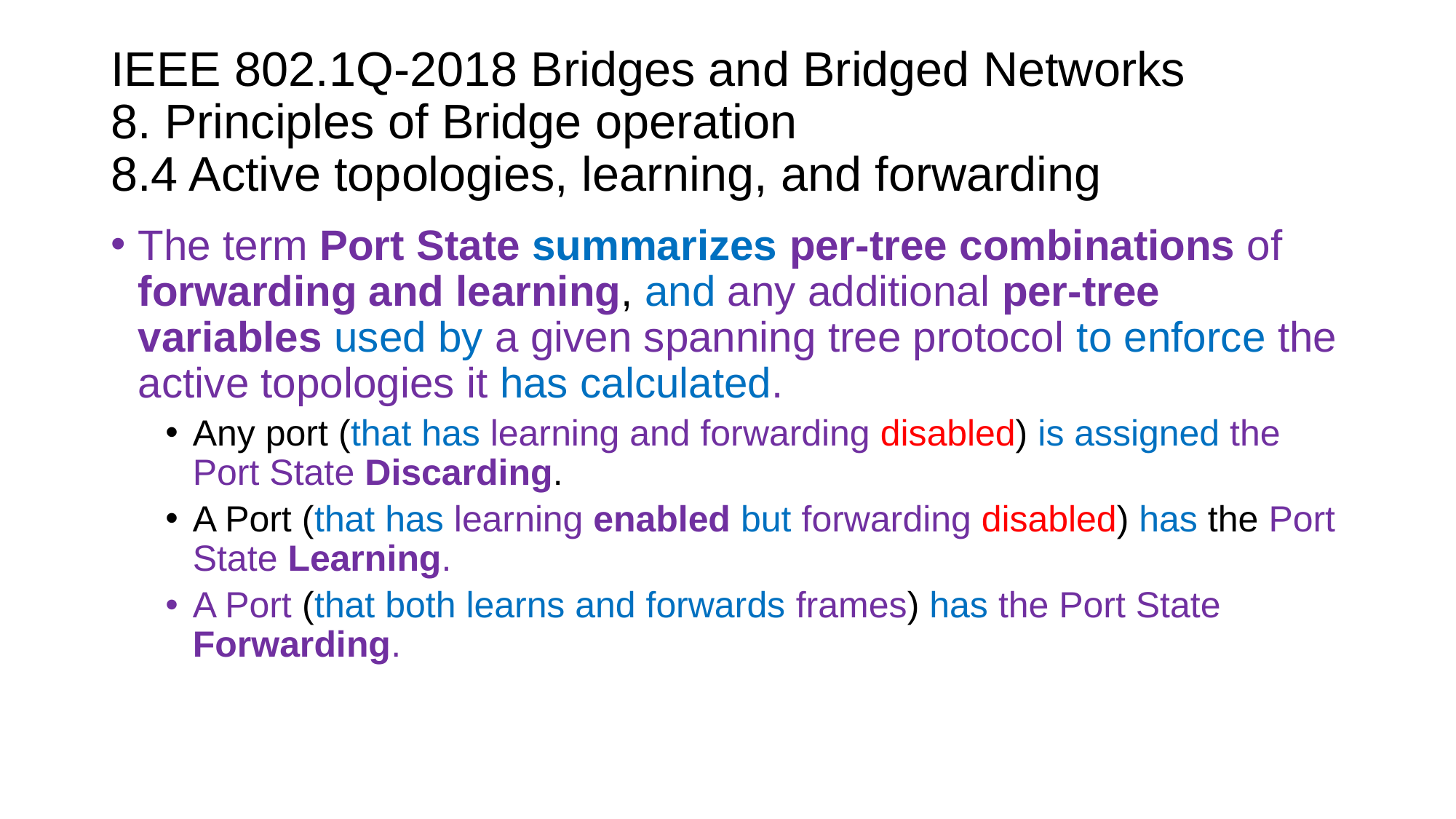

# IEEE 802.1Q-2018 Bridges and Bridged Networks 8. Principles of Bridge operation 8.4 Active topologies, learning, and forwarding
The term Port State summarizes per-tree combinations of forwarding and learning, and any additional per-tree variables used by a given spanning tree protocol to enforce the active topologies it has calculated.
Any port (that has learning and forwarding disabled) is assigned the Port State Discarding.
A Port (that has learning enabled but forwarding disabled) has the Port State Learning.
A Port (that both learns and forwards frames) has the Port State Forwarding.